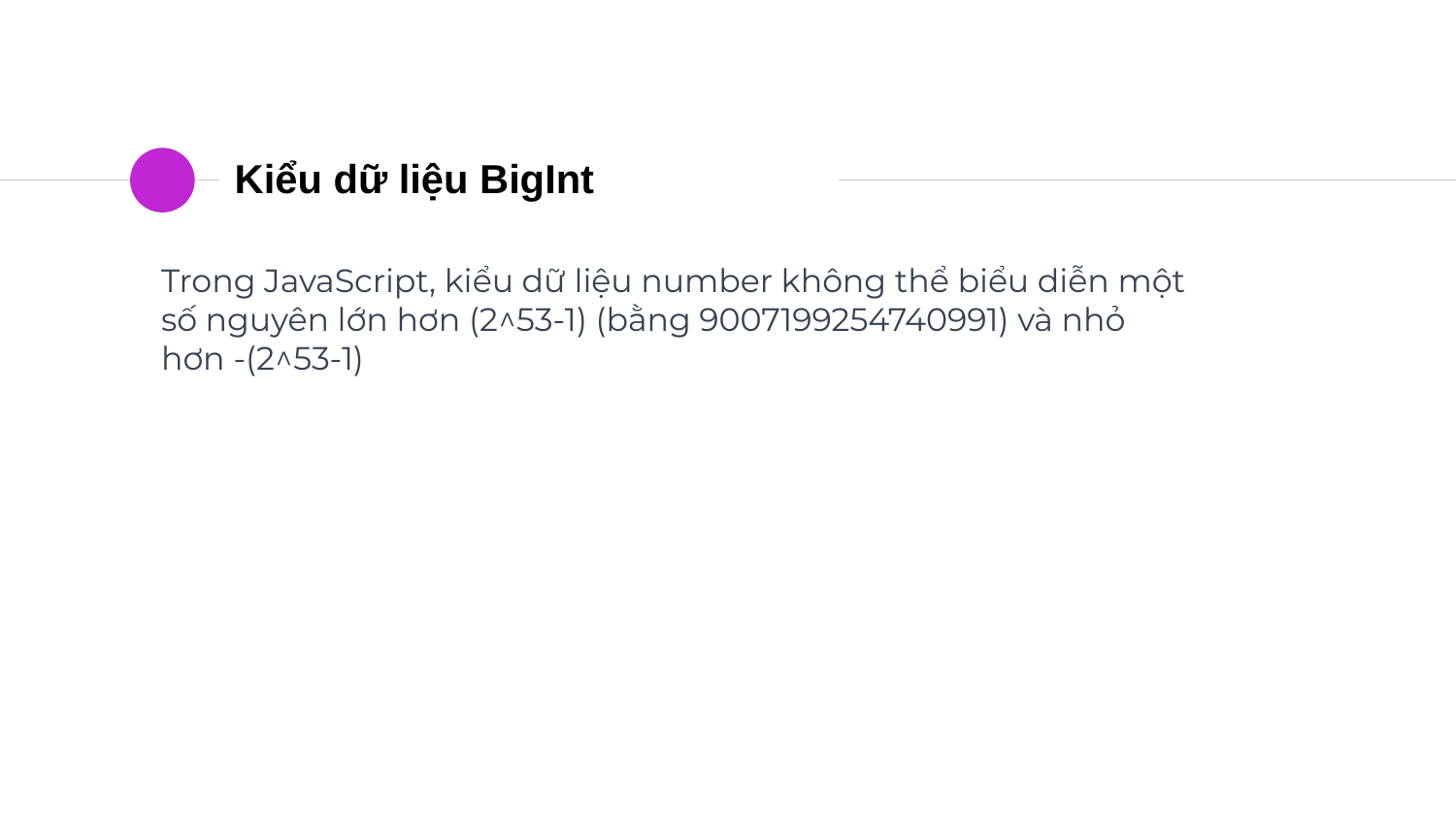

# Kiểu dữ liệu BigInt
Trong JavaScript, kiểu dữ liệu number không thể biểu diễn một số nguyên lớn hơn (2^53-1) (bằng 9007199254740991) và nhỏ hơn -(2^53-1)